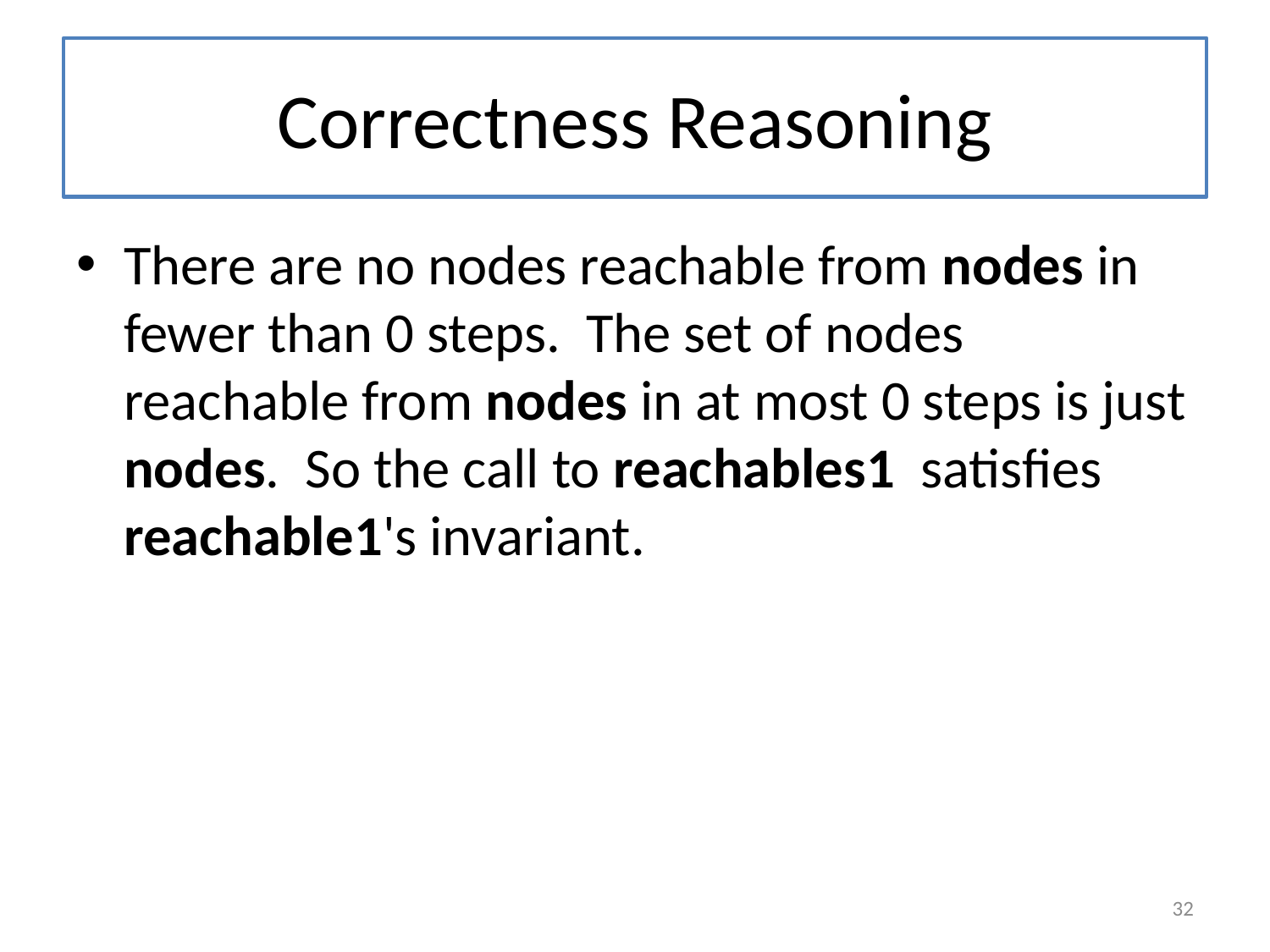

# Correctness Reasoning
There are no nodes reachable from nodes in fewer than 0 steps.  The set of nodes reachable from nodes in at most 0 steps is just nodes.  So the call to reachables1  satisfies reachable1's invariant.
32